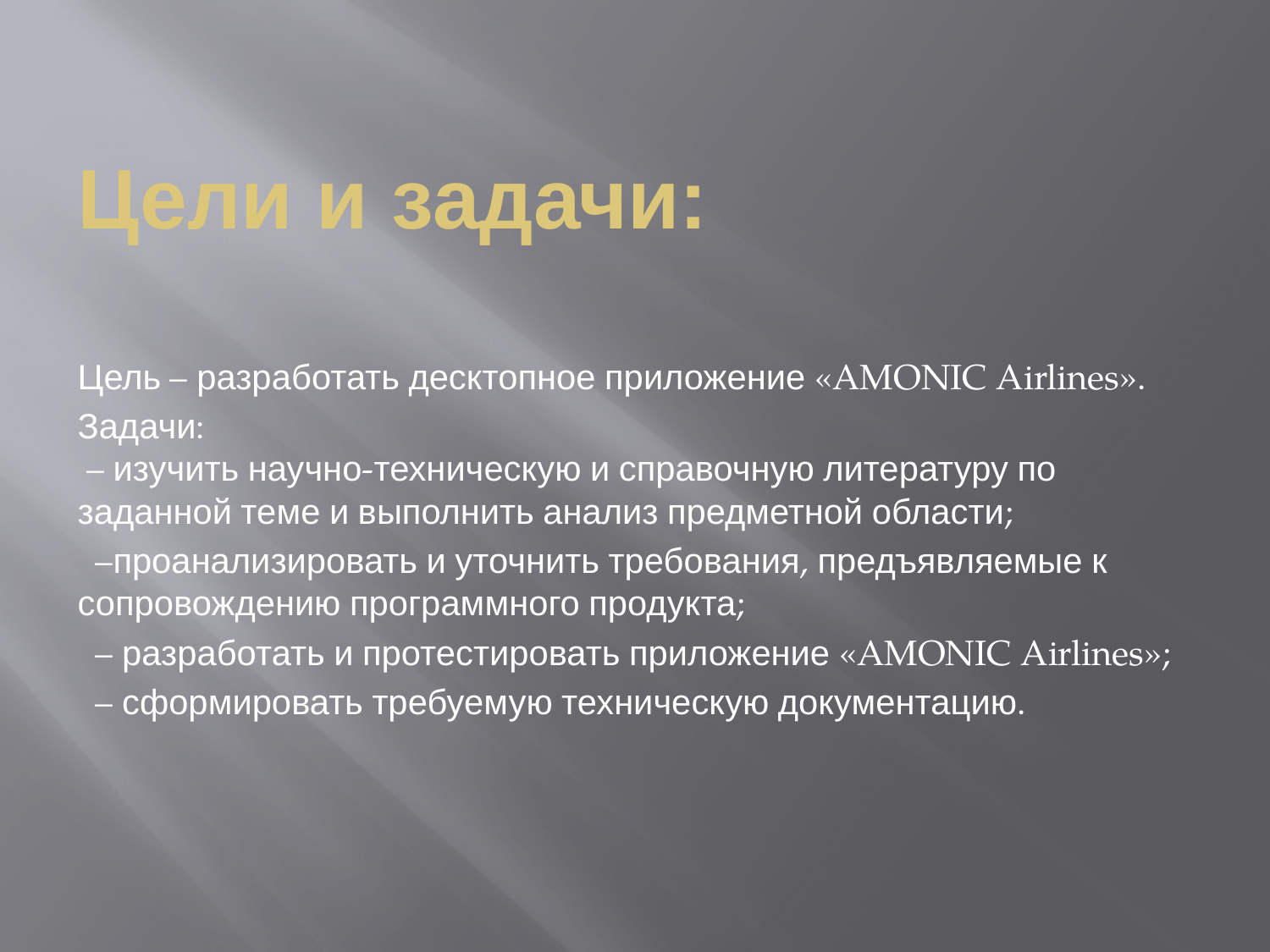

# Цели и задачи:
Цель – разработать десктопное приложение «AMONIC Airlines».
Задачи:
 – изучить научно-техническую и справочную литературу по заданной теме и выполнить анализ предметной области;
  –проанализировать и уточнить требования, предъявляемые к сопровождению программного продукта;
  – разработать и протестировать приложение «AMONIC Airlines»;
  – сформировать требуемую техническую документацию.